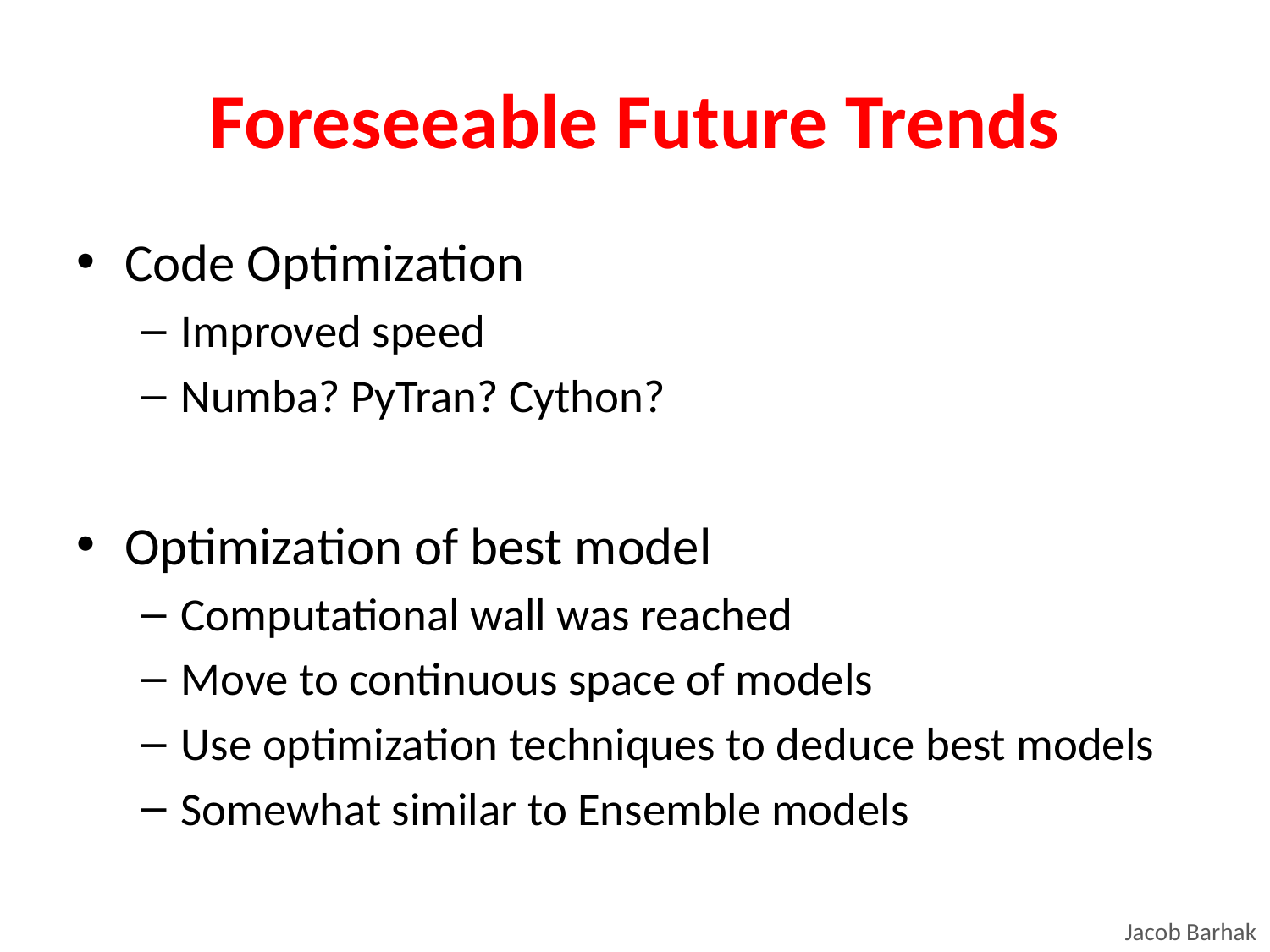

# Foreseeable Future Trends
Code Optimization
Improved speed
Numba? PyTran? Cython?

Optimization of best model
Computational wall was reached
Move to continuous space of models
Use optimization techniques to deduce best models
Somewhat similar to Ensemble models